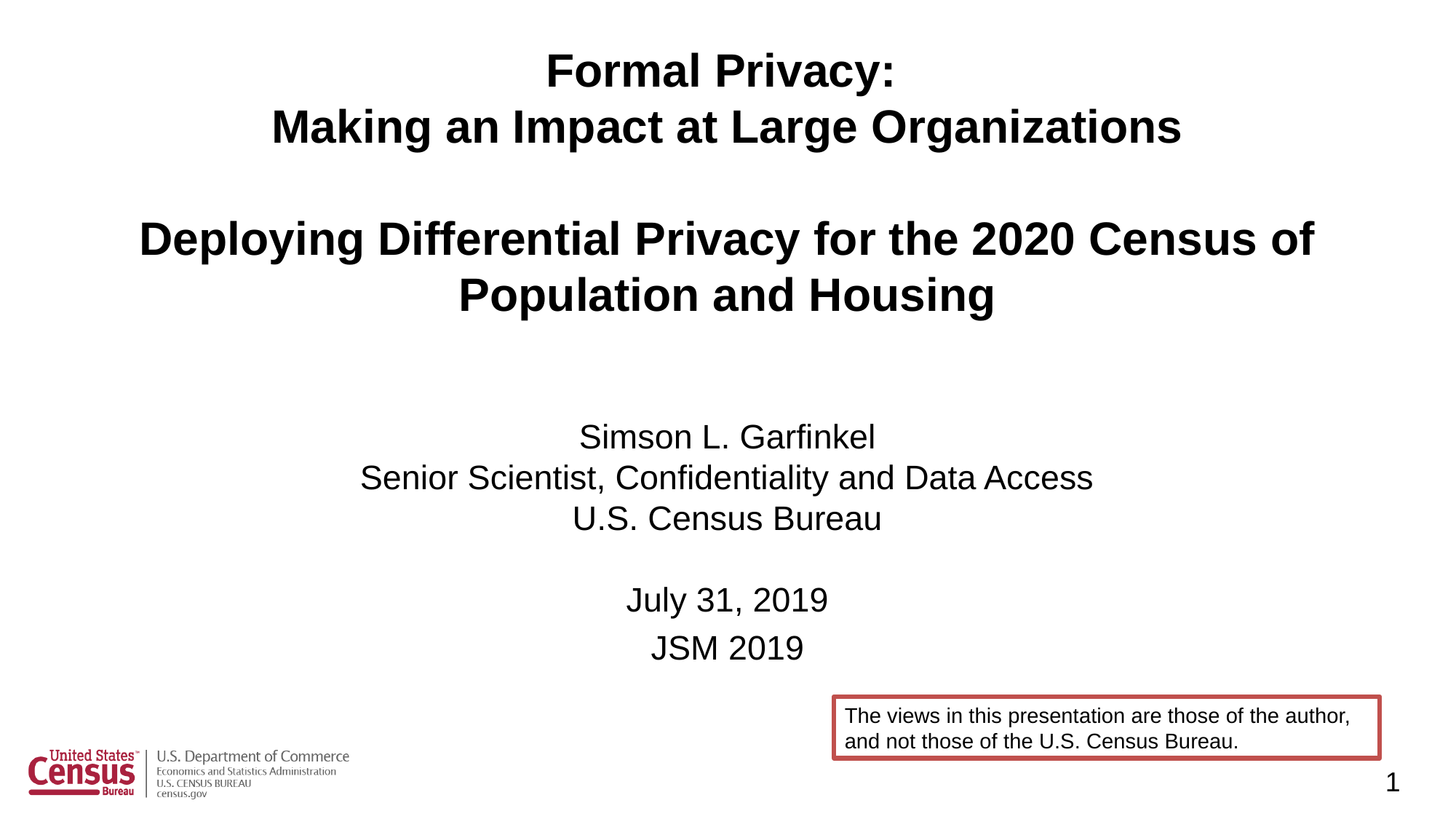

# Formal Privacy: Making an Impact at Large Organizations Deploying Differential Privacy for the 2020 Census of Population and Housing
Simson L. Garfinkel
Senior Scientist, Confidentiality and Data Access
U.S. Census Bureau
July 31, 2019
JSM 2019
The views in this presentation are those of the author, and not those of the U.S. Census Bureau.
1